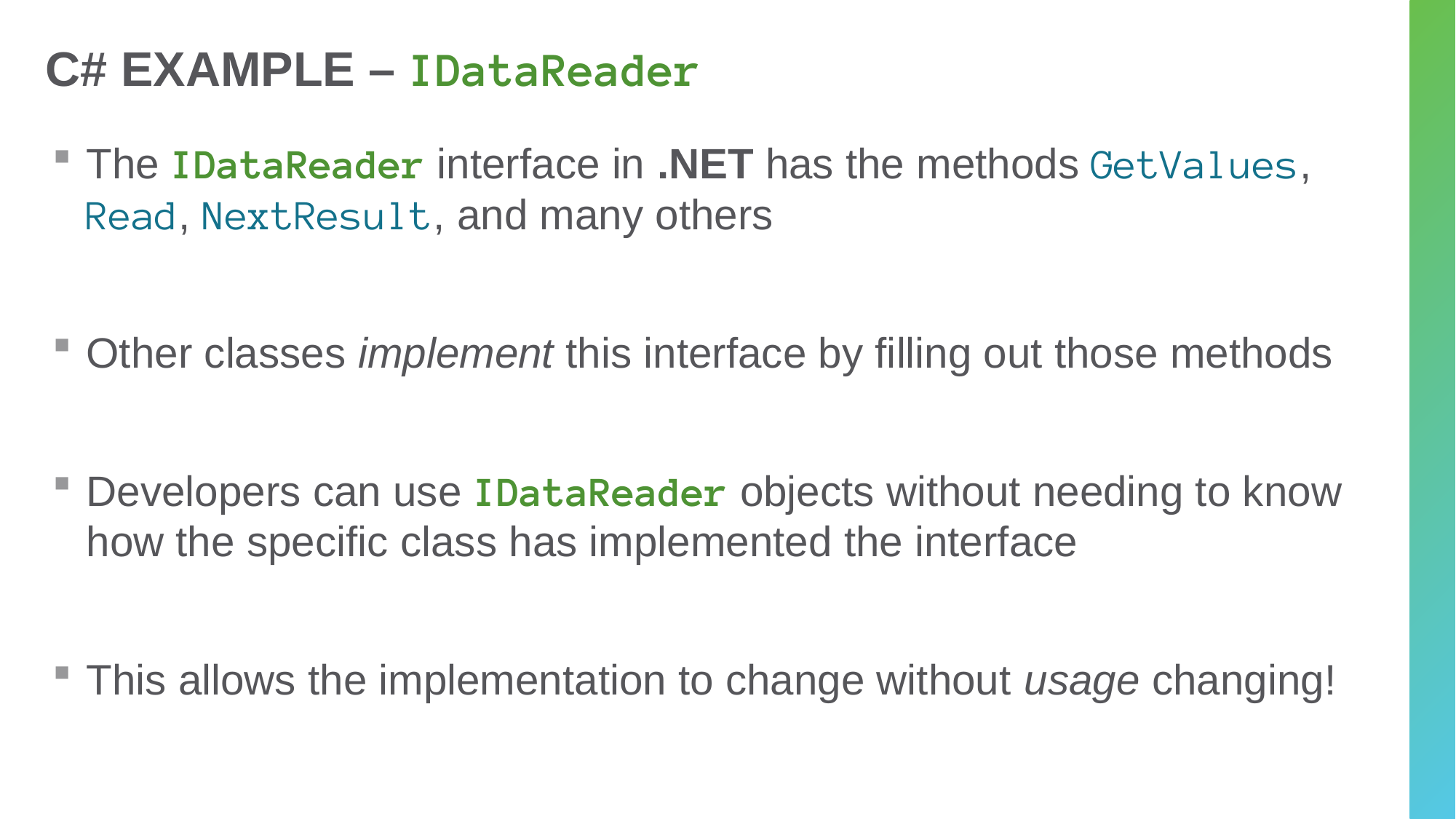

# C# Example – IDataReader
The IDataReader interface in .NET has the methods GetValues, Read, NextResult, and many others

Other classes implement this interface by filling out those methods

Developers can use IDataReader objects without needing to know how the specific class has implemented the interface

This allows the implementation to change without usage changing!